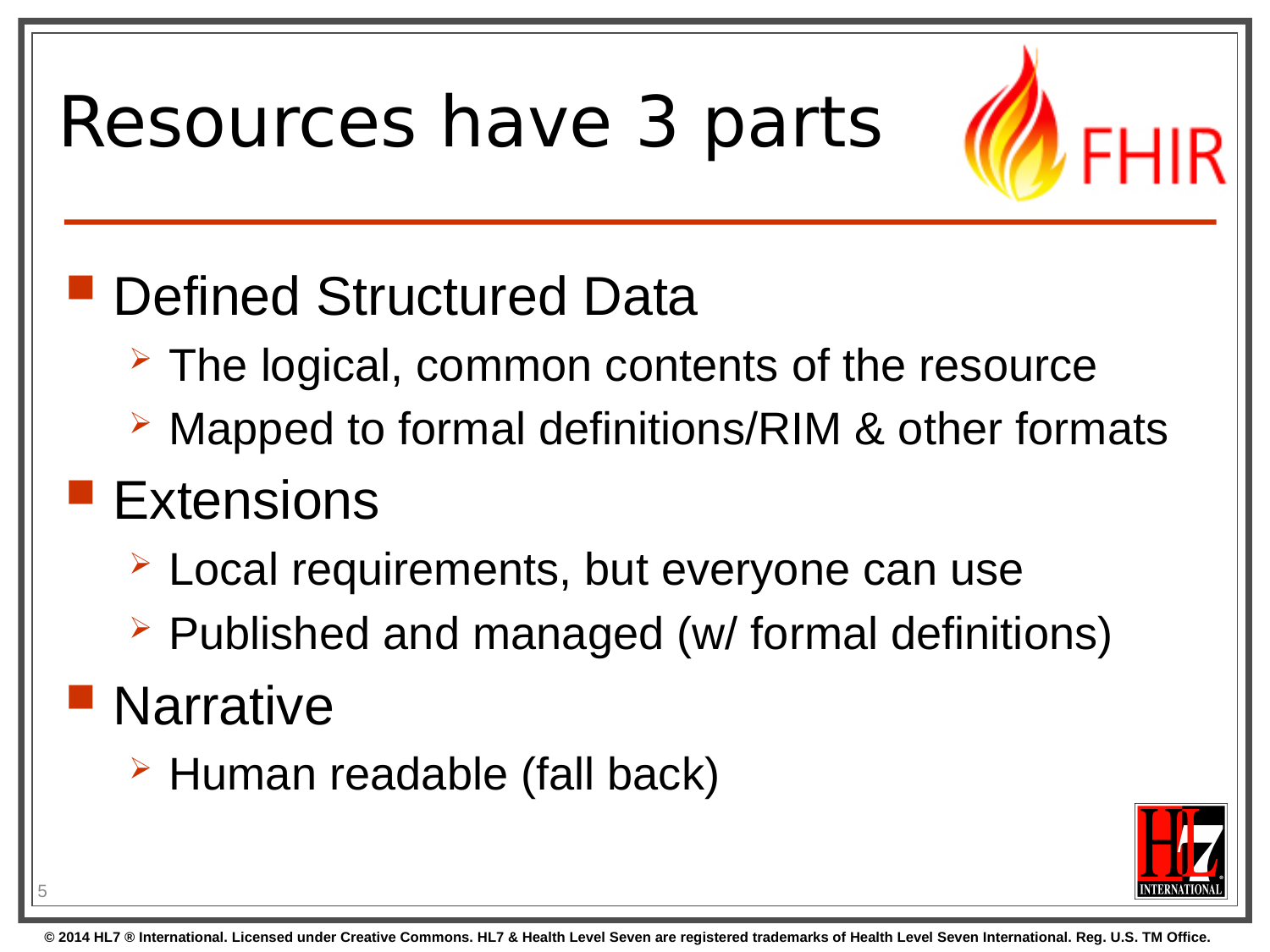

# Resources have 3 parts
Defined Structured Data
The logical, common contents of the resource
Mapped to formal definitions/RIM & other formats
Extensions
Local requirements, but everyone can use
Published and managed (w/ formal definitions)
Narrative
Human readable (fall back)

5